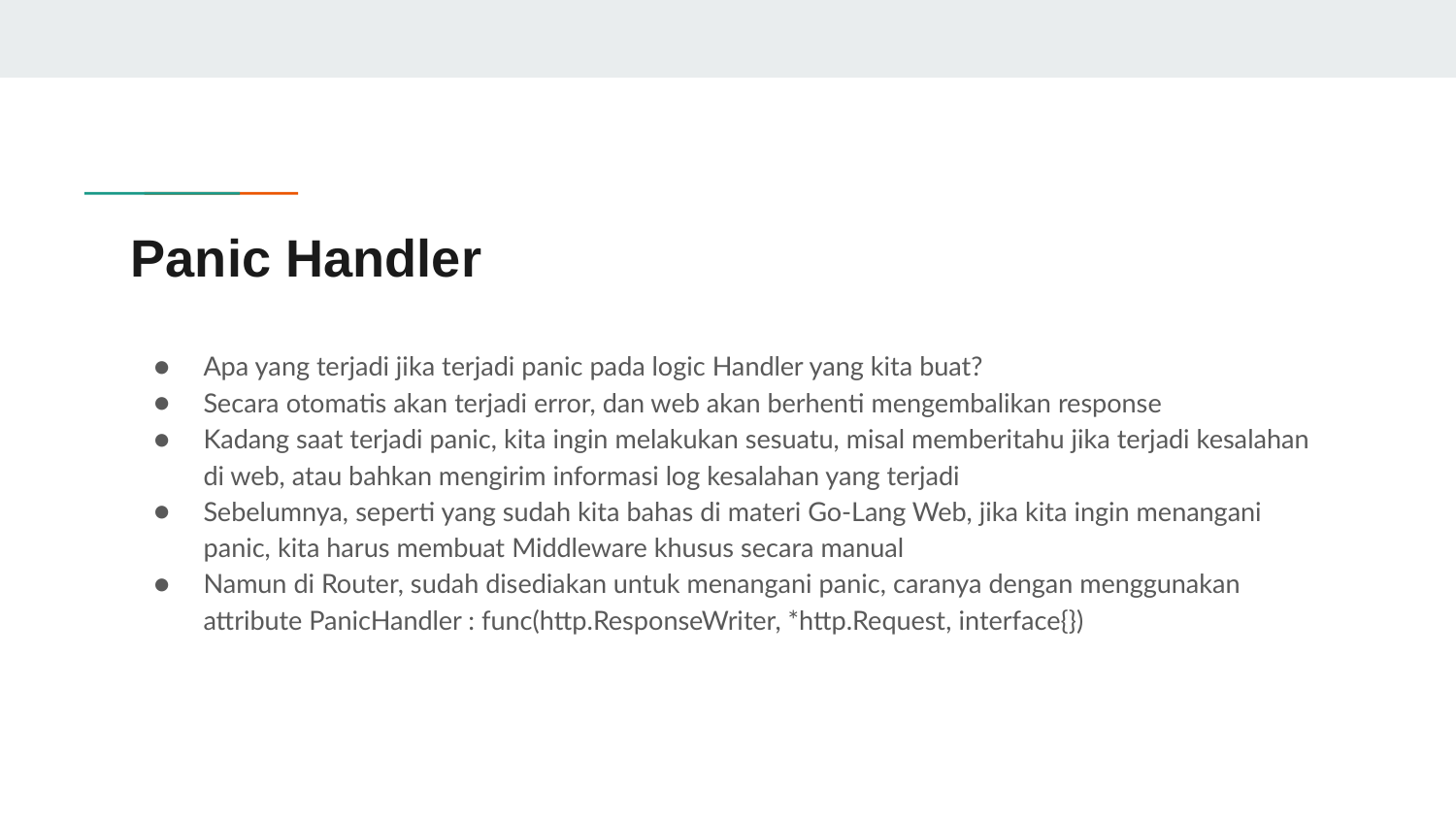

# Panic Handler
Apa yang terjadi jika terjadi panic pada logic Handler yang kita buat?
Secara otomatis akan terjadi error, dan web akan berhenti mengembalikan response
Kadang saat terjadi panic, kita ingin melakukan sesuatu, misal memberitahu jika terjadi kesalahan di web, atau bahkan mengirim informasi log kesalahan yang terjadi
Sebelumnya, seperti yang sudah kita bahas di materi Go-Lang Web, jika kita ingin menangani panic, kita harus membuat Middleware khusus secara manual
Namun di Router, sudah disediakan untuk menangani panic, caranya dengan menggunakan attribute PanicHandler : func(http.ResponseWriter, *http.Request, interface{})